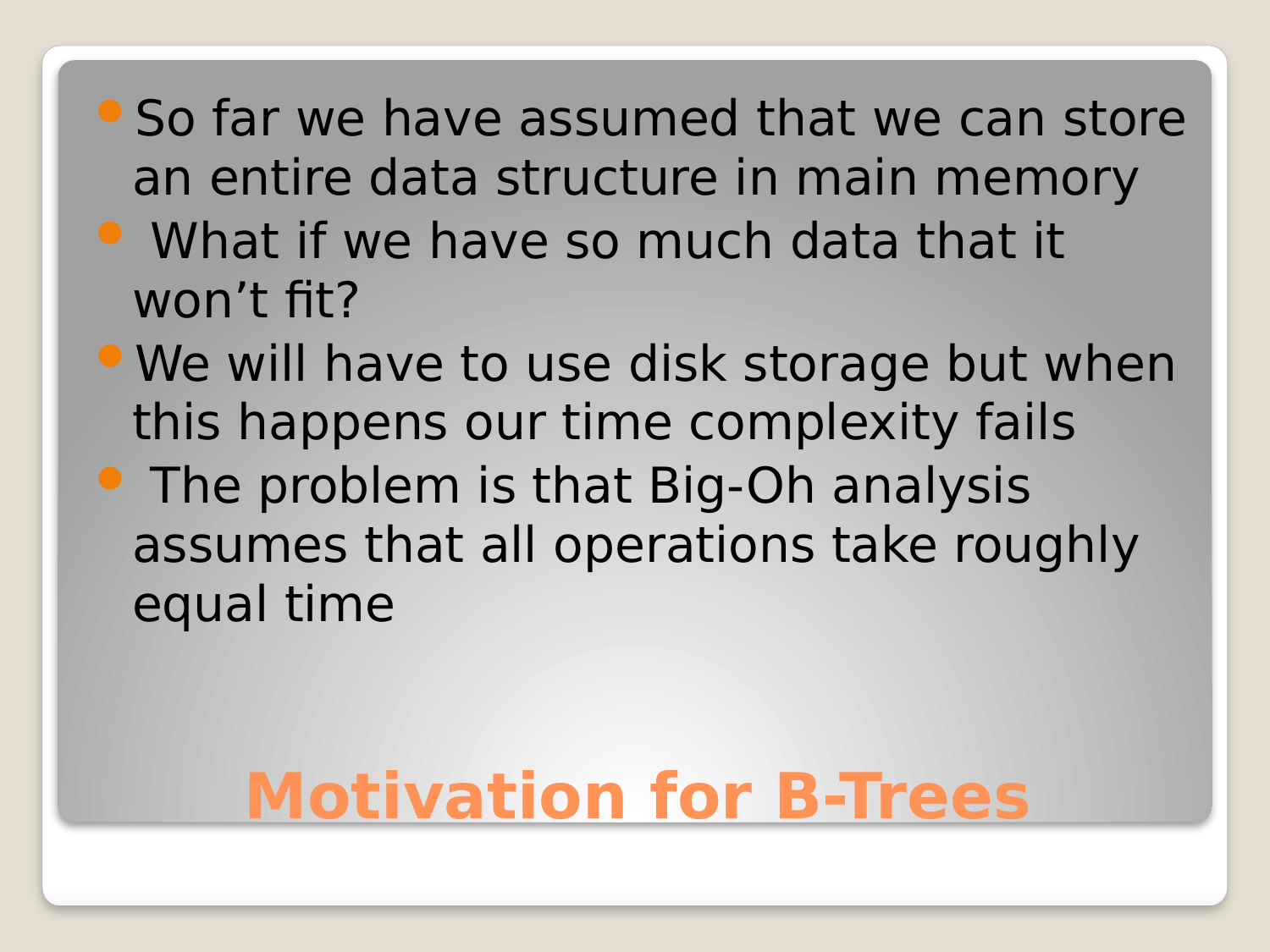

So far we have assumed that we can store an entire data structure in main memory
 What if we have so much data that it won’t fit?
We will have to use disk storage but when this happens our time complexity fails
 The problem is that Big-Oh analysis assumes that all operations take roughly equal time

# Motivation for B-Trees